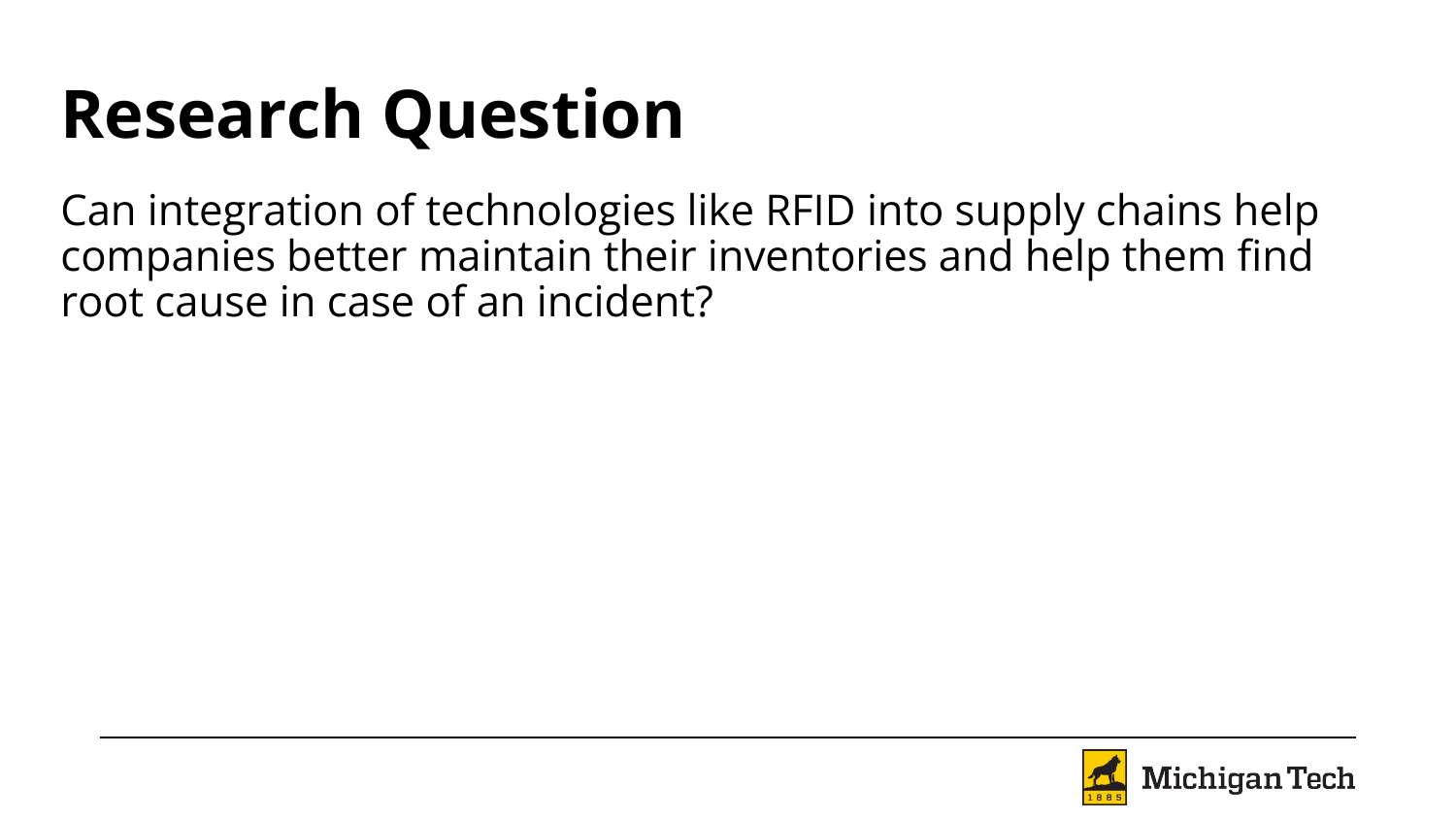

# Research Question
Can integration of technologies like RFID into supply chains help companies better maintain their inventories and help them find root cause in case of an incident?